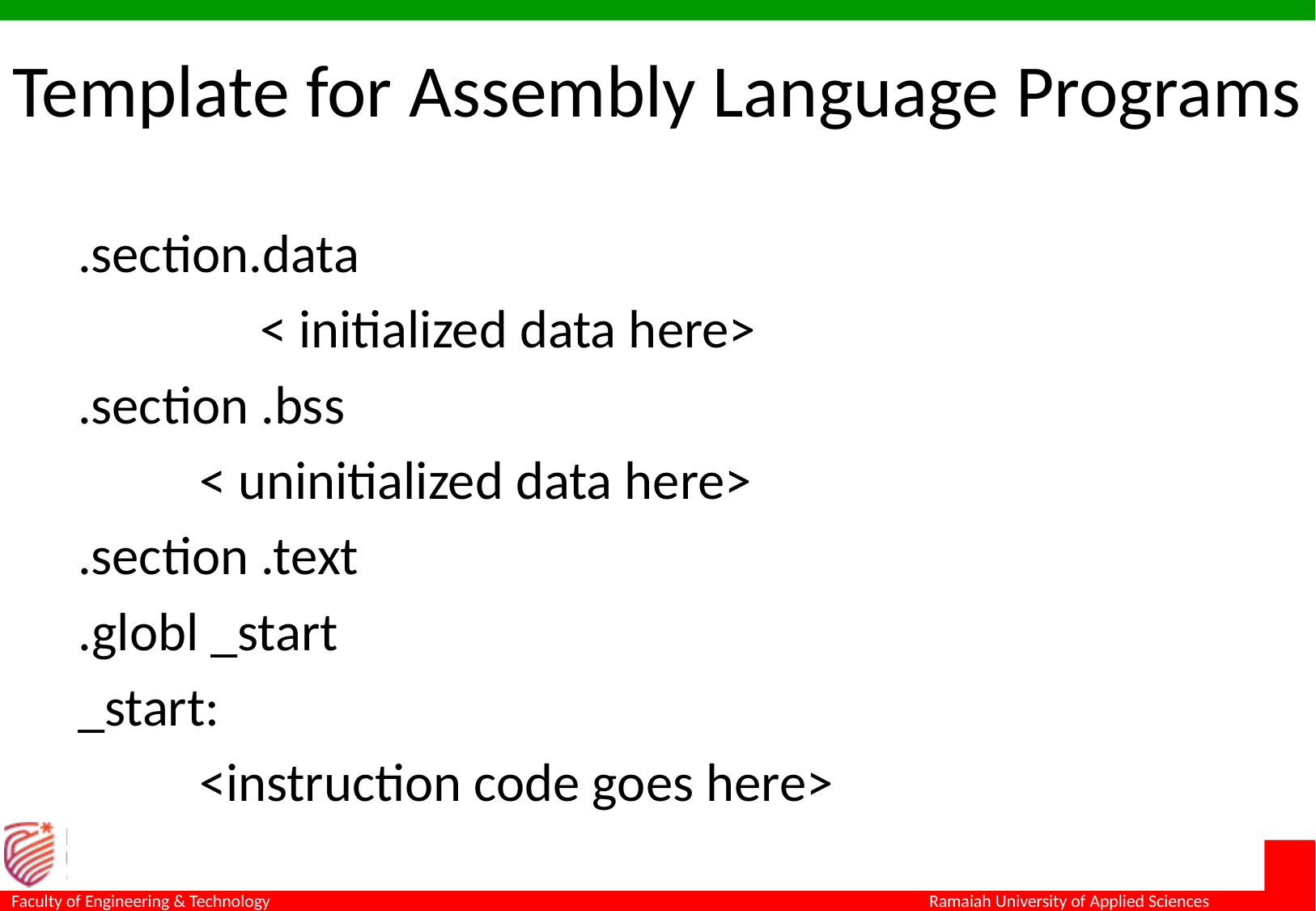

# Template for Assembly Language Programs
.section.data
	< initialized data here>
.section .bss
	< uninitialized data here>
.section .text
.globl _start
_start:
	<instruction code goes here>